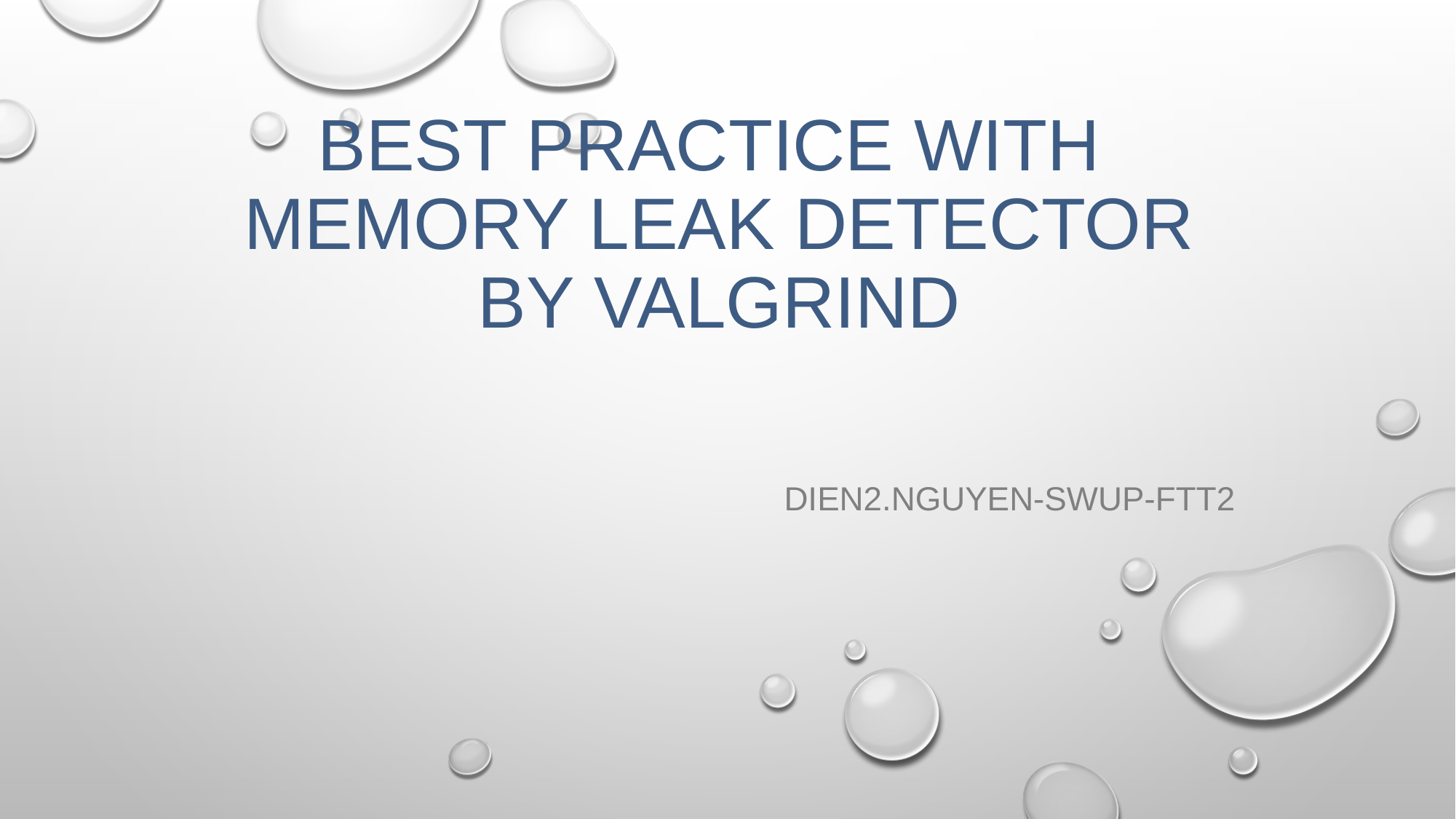

# BEST PraCTICE With  memory leak detector By ValGrind
Dien2.nguyen-SWUP-FTT2